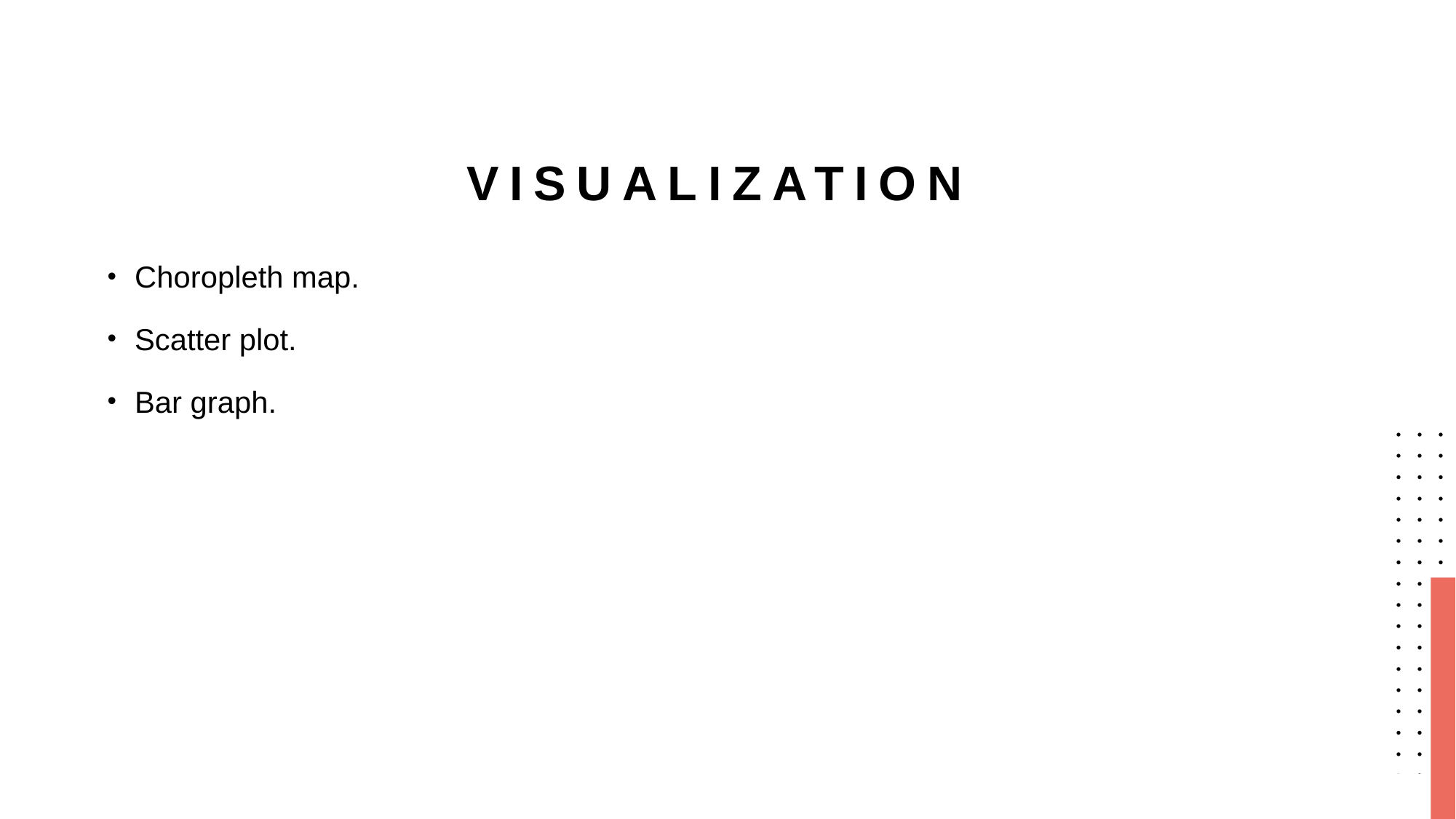

# visualization
Choropleth map.
Scatter plot.
Bar graph.